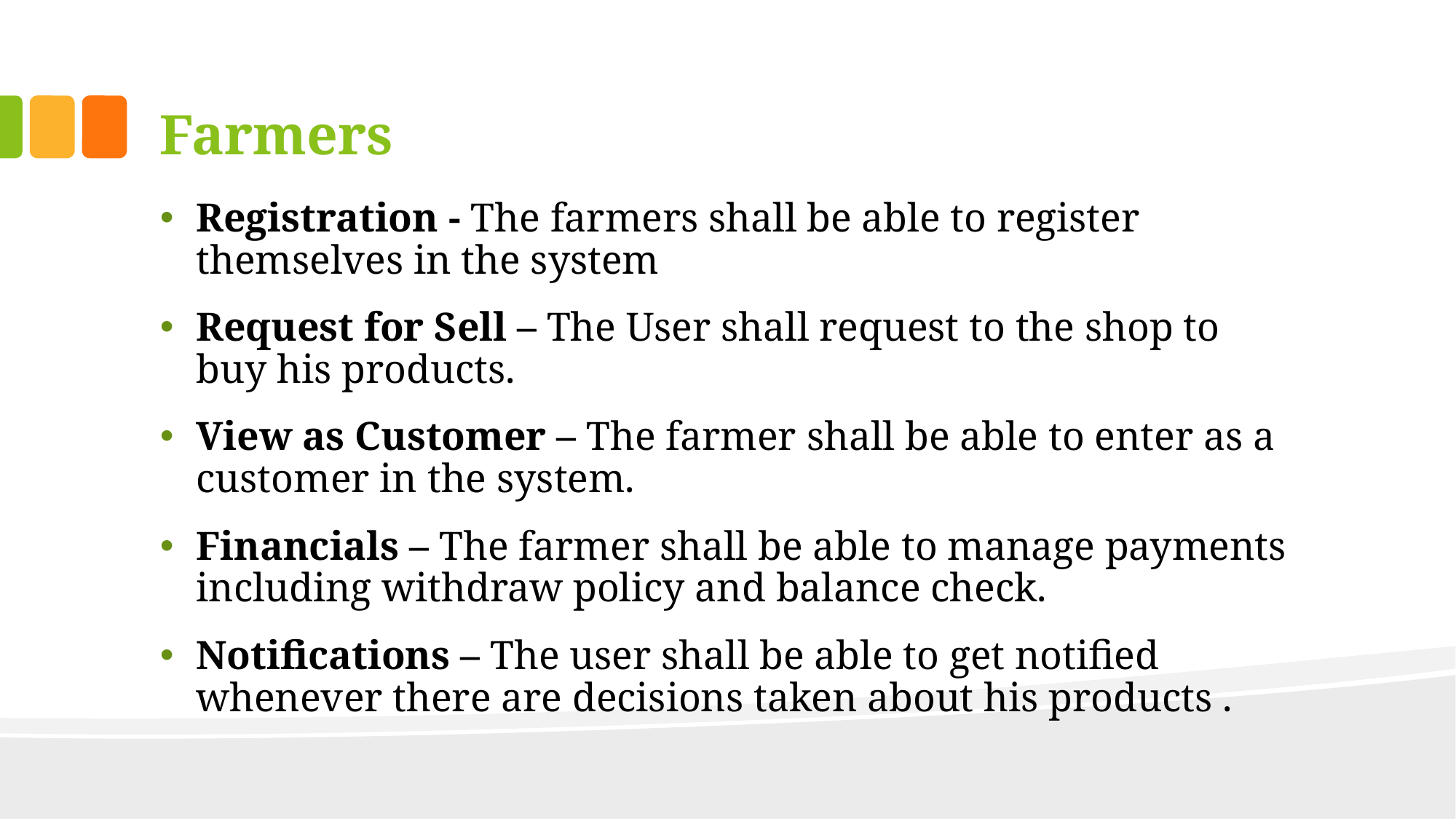

# Farmers
Registration - The farmers shall be able to register themselves in the system
Request for Sell – The User shall request to the shop to buy his products.
View as Customer – The farmer shall be able to enter as a customer in the system.
Financials – The farmer shall be able to manage payments including withdraw policy and balance check.
Notifications – The user shall be able to get notified whenever there are decisions taken about his products .